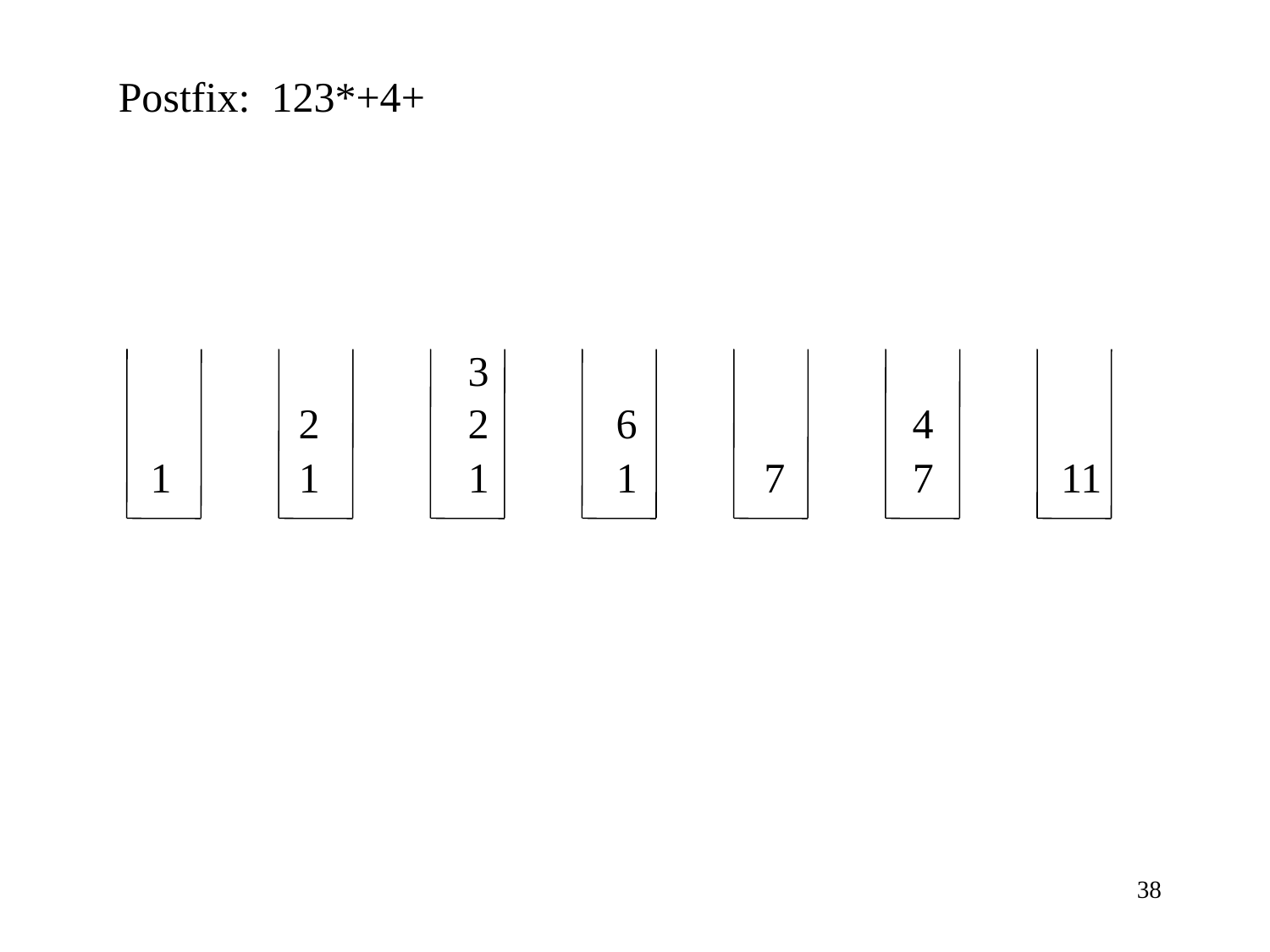

Postfix:  123*+4+

3
2
2
6
4
1
1
1
1
7
7
11
38